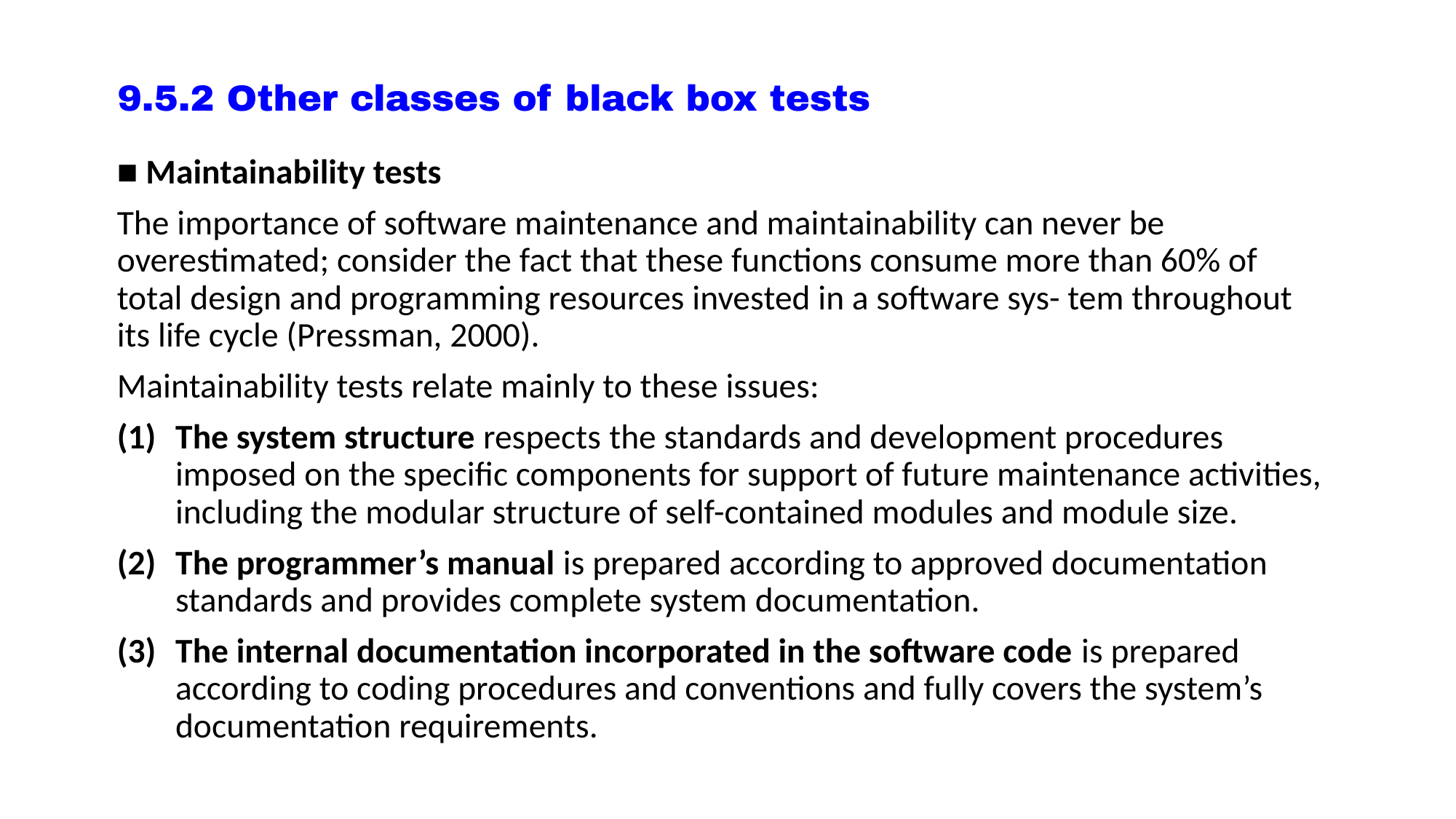

9.5.2 Other classes of black box tests
■ Maintainability tests
The importance of software maintenance and maintainability can never be overestimated; consider the fact that these functions consume more than 60% of total design and programming resources invested in a software sys- tem throughout its life cycle (Pressman, 2000).
Maintainability tests relate mainly to these issues:
The system structure respects the standards and development procedures imposed on the specific components for support of future maintenance activities, including the modular structure of self-contained modules and module size.
The programmer’s manual is prepared according to approved documentation standards and provides complete system documentation.
The internal documentation incorporated in the software code is prepared according to coding procedures and conventions and fully covers the system’s documentation requirements.